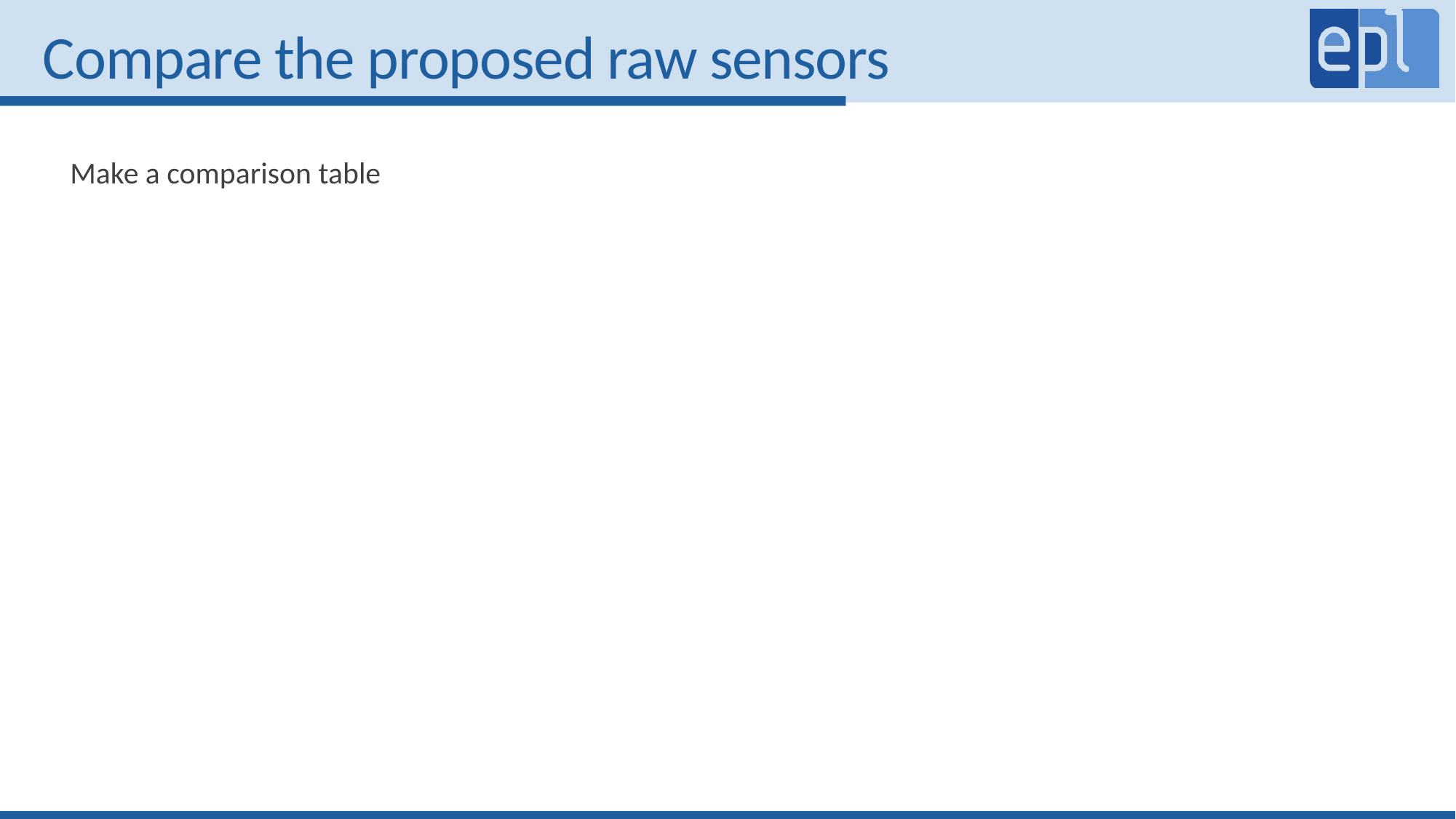

# Compare the proposed raw sensors
Make a comparison table